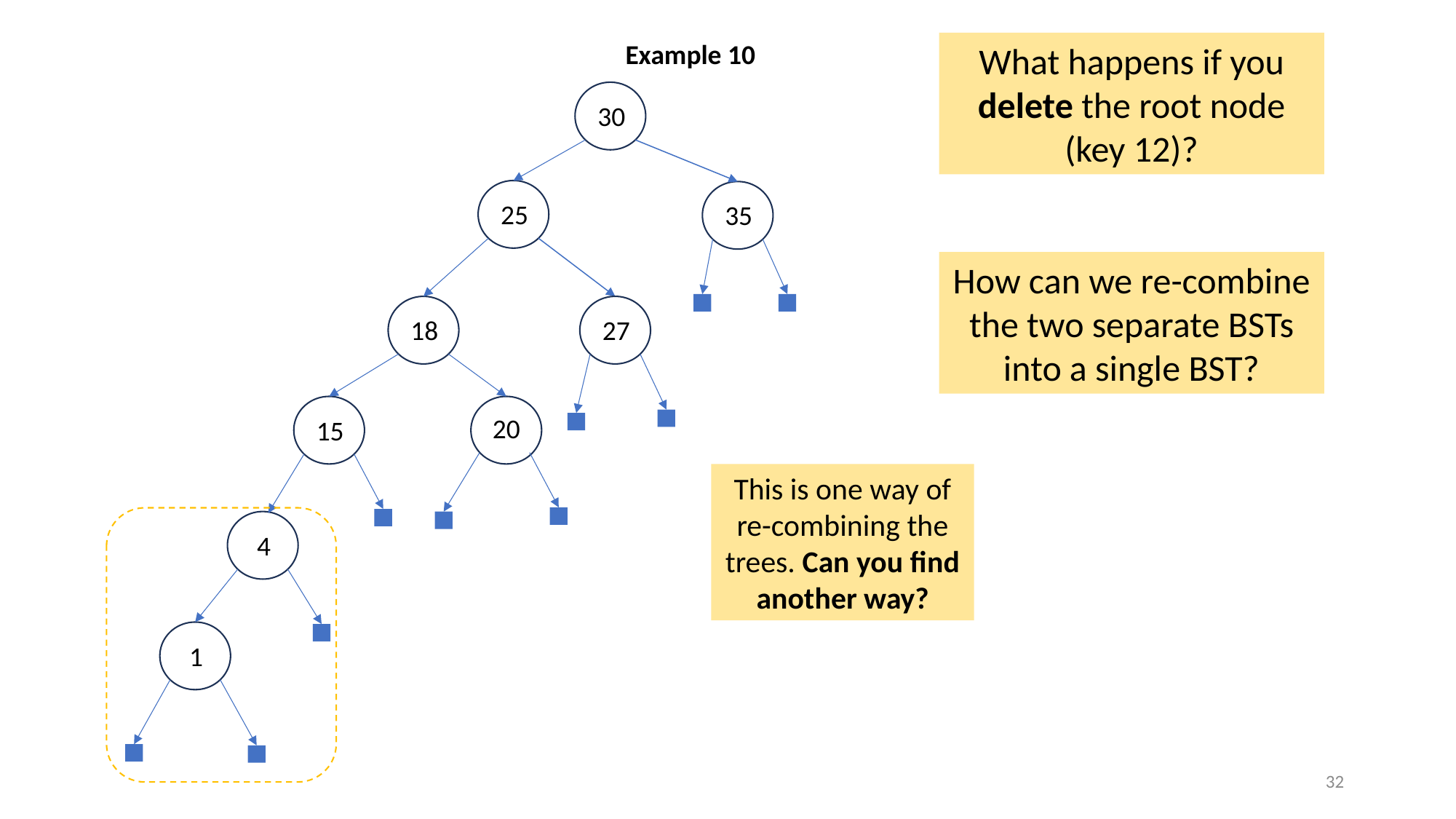

Example 10
What happens if you delete the root node (key 12)?

30

25

35
How can we re-combine the two separate BSTs into a single BST?

18

27

20
15

This is one way of re-combining the trees. Can you find another way?

4

1

32